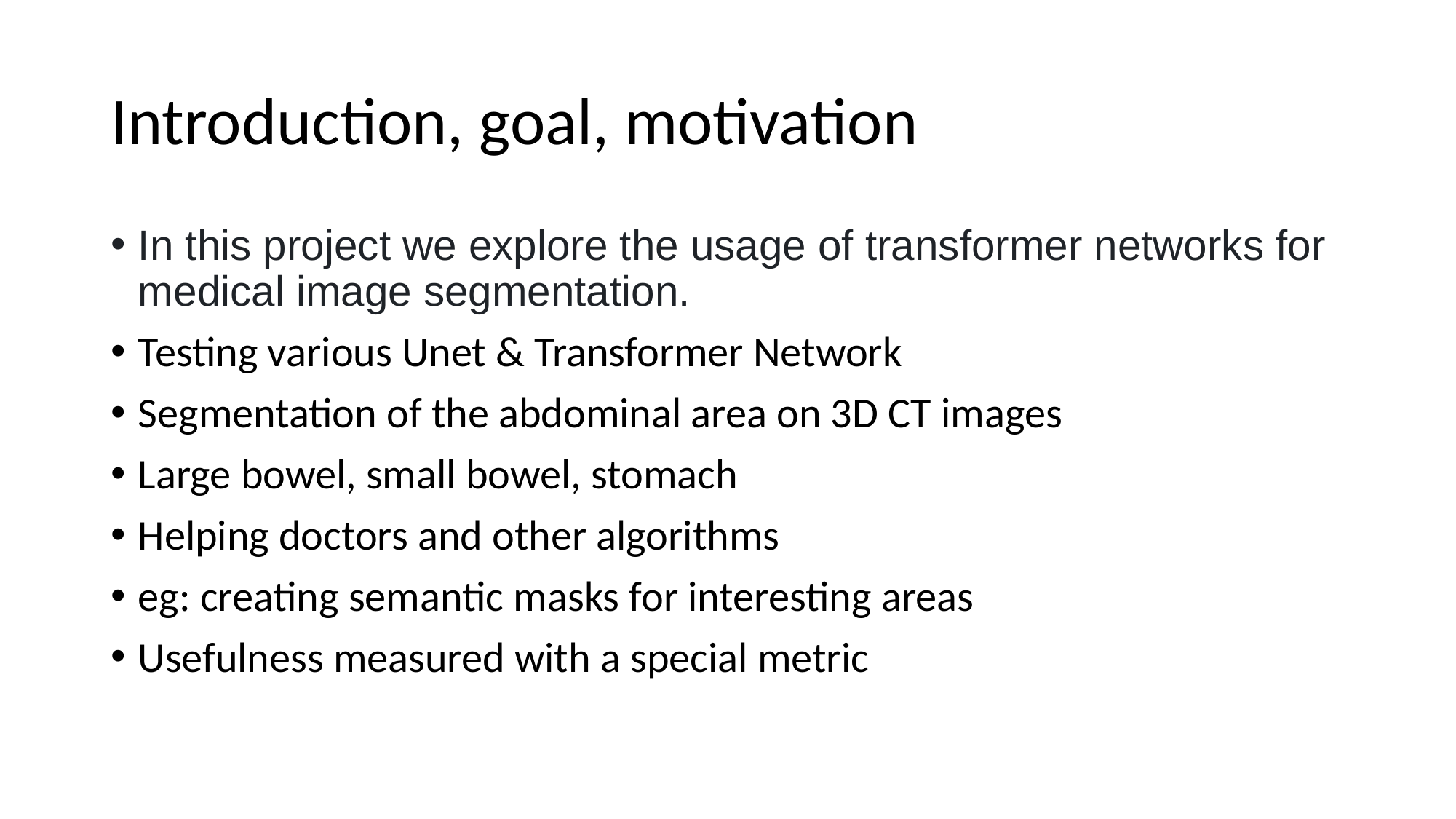

# Introduction, goal, motivation
In this project we explore the usage of transformer networks for medical image segmentation.
Testing various Unet & Transformer Network
Segmentation of the abdominal area on 3D CT images
Large bowel, small bowel, stomach
Helping doctors and other algorithms
eg: creating semantic masks for interesting areas
Usefulness measured with a special metric